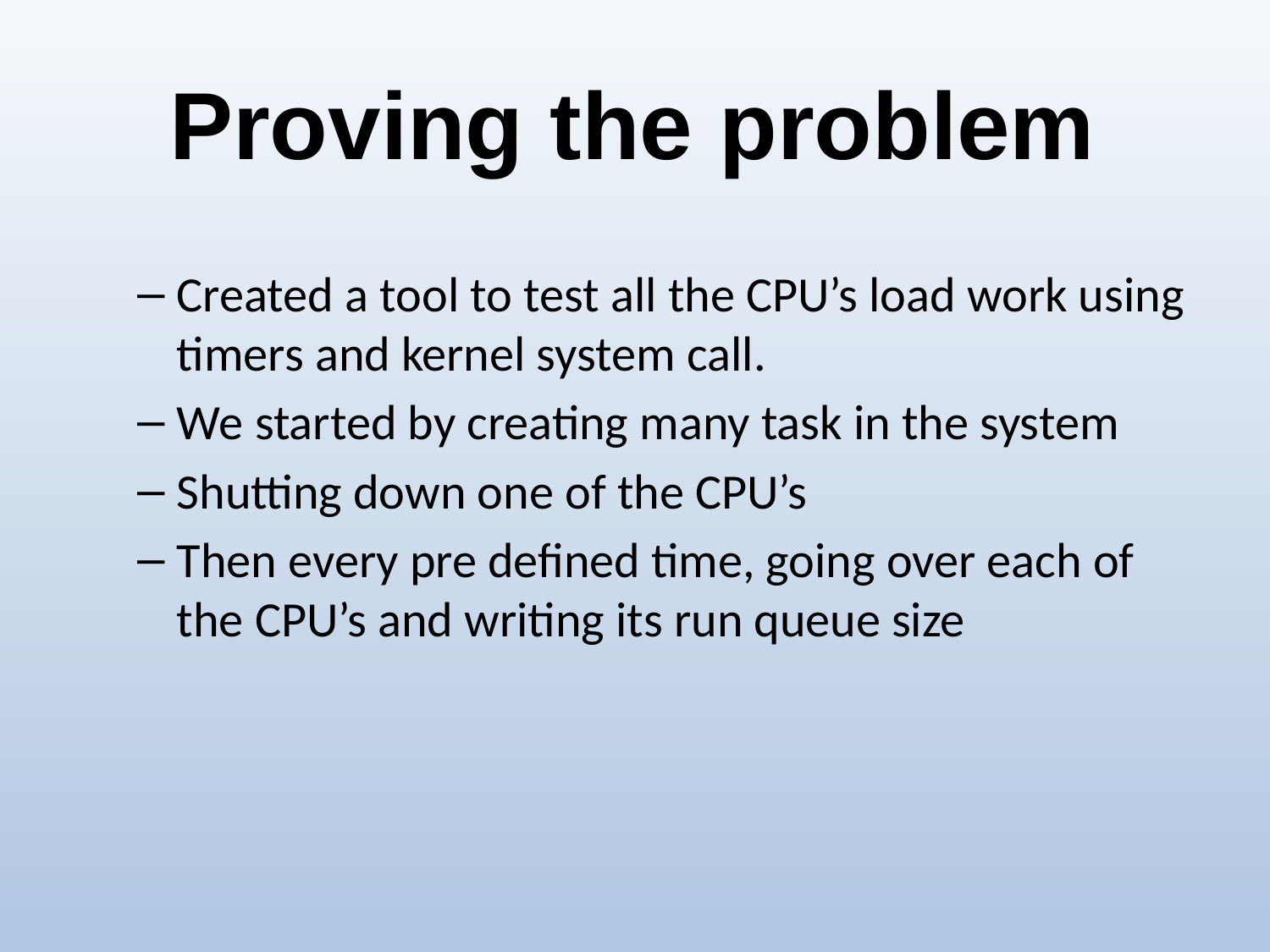

Proving the problem
Created a tool to test all the CPU’s load work using timers and kernel system call.
We started by creating many task in the system
Shutting down one of the CPU’s
Then every pre defined time, going over each of the CPU’s and writing its run queue size